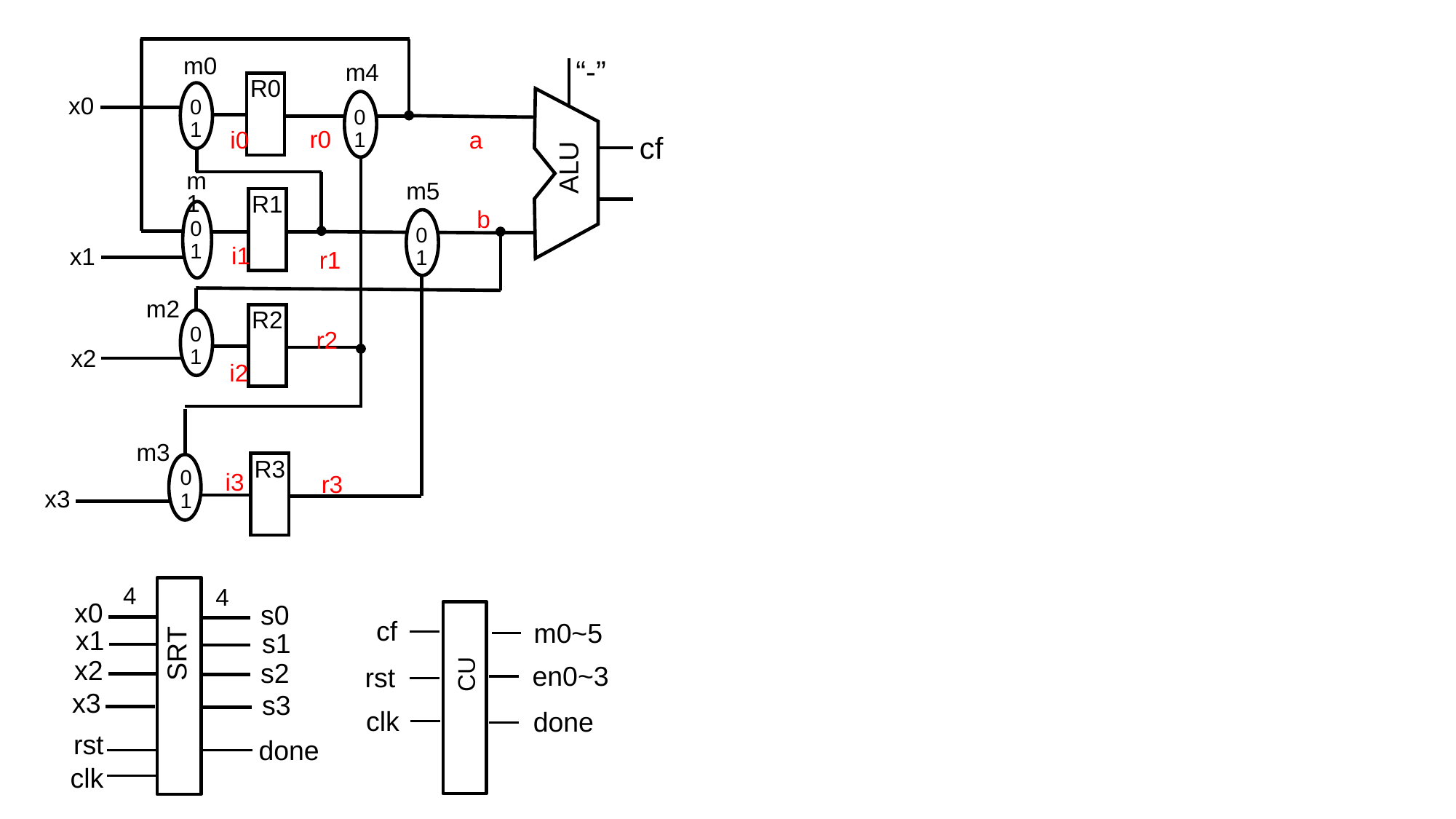

m0

0
1
m4

0
1
“-”

cf
ALU

R0
x0
m5

0
1
R1

m1
0
1
x1
m2

0
1
R2
x2
m3

0
1
R3
x3
r0
i0
a
b
i1
r1
r2
i2
i3
r3

4
4
x0
s0
x1
s1
SRT
x2
s2
x3
s3
rst
done
clk
cf
m0~5
CU
en0~3
rst

clk
done